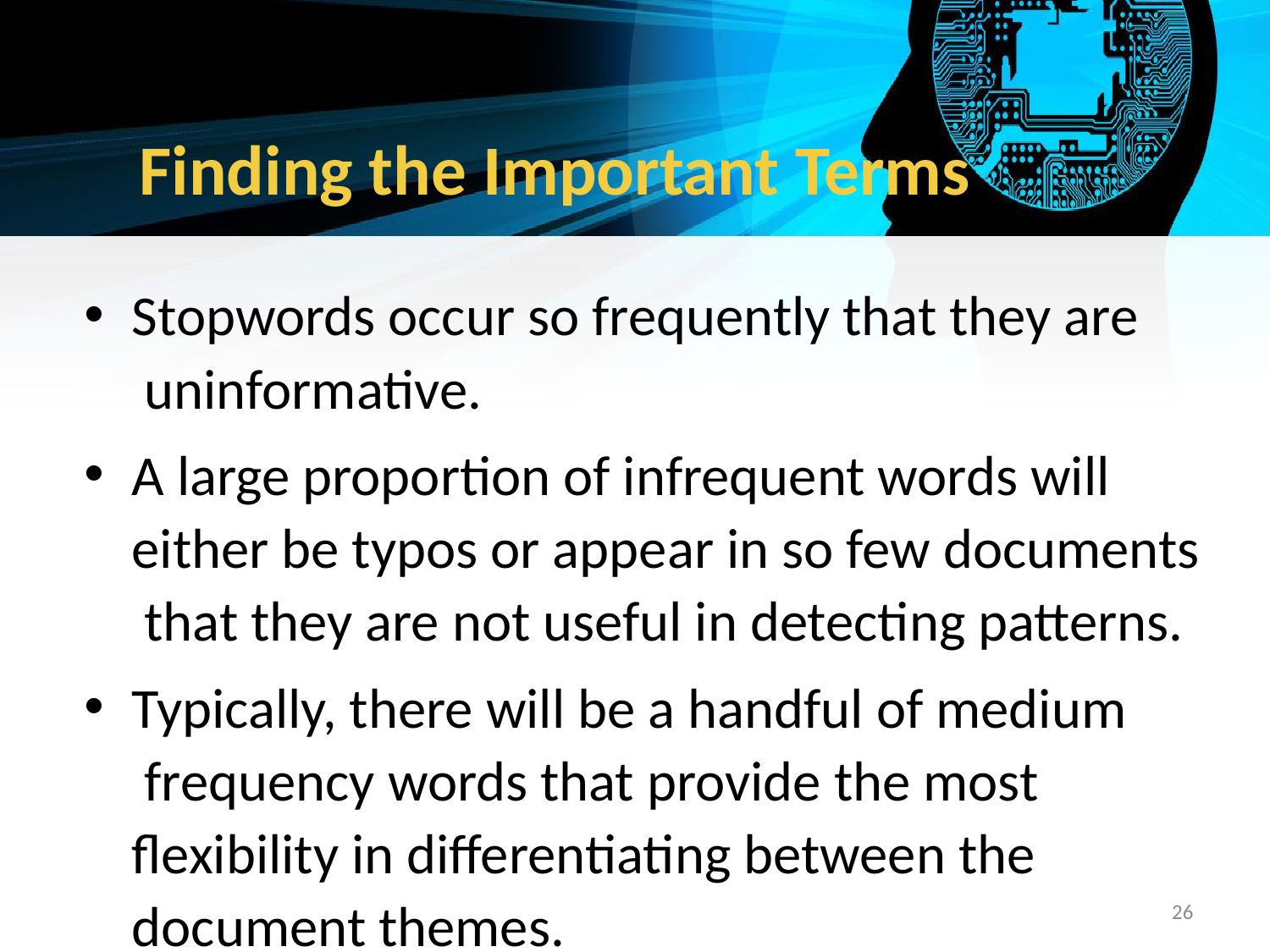

# Finding the Important Terms
Stopwords occur so frequently that they are  uninformative.
A large proportion of infrequent words will  either be typos or appear in so few documents  that they are not useful in detecting patterns.
Typically, there will be a handful of medium  frequency words that provide the most  flexibility in differentiating between the  document themes.
26